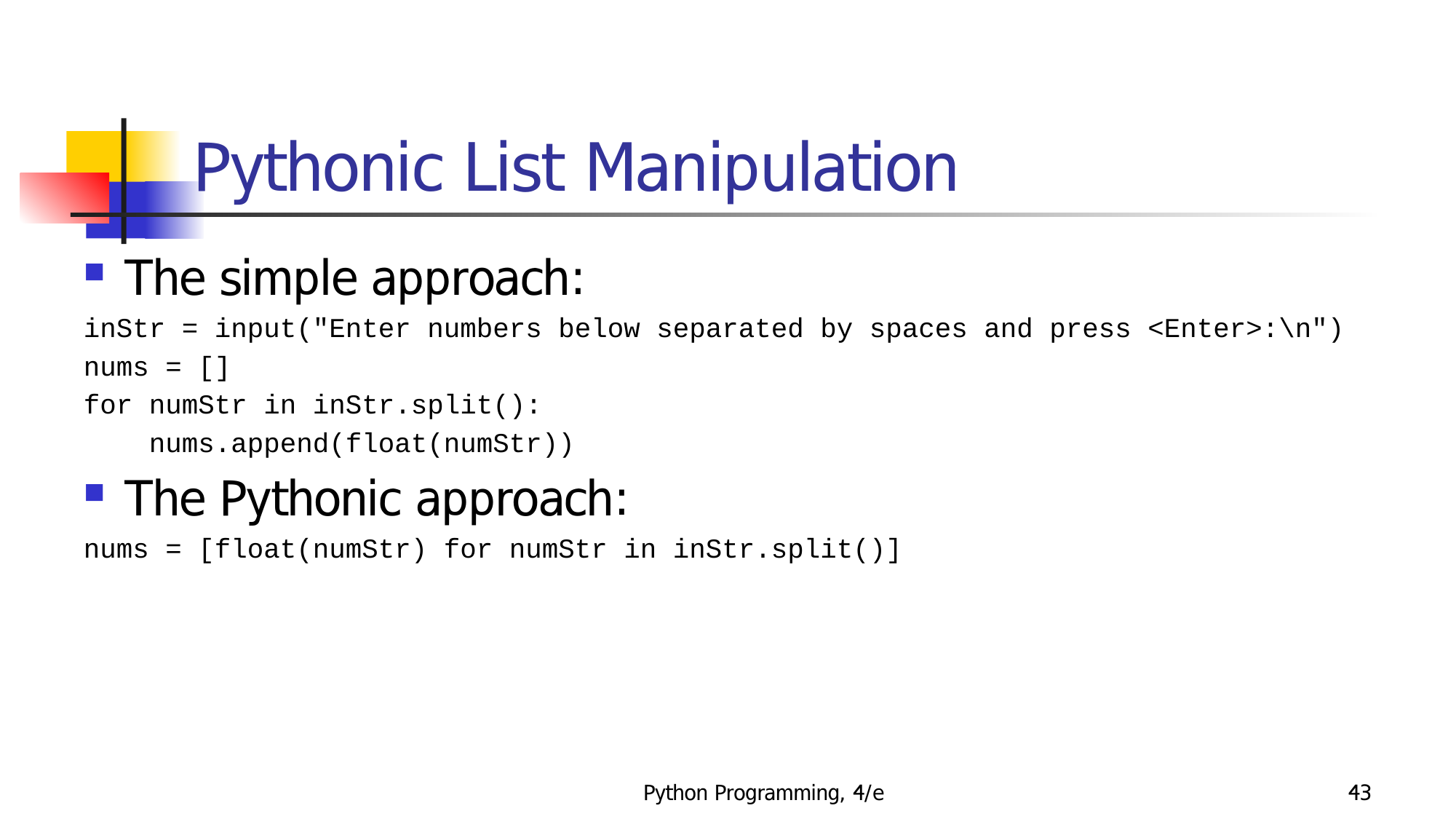

# Pythonic List Manipulation
The simple approach:
inStr = input("Enter numbers below separated by spaces and press <Enter>:\n")
nums = []
for numStr in inStr.split():
    nums.append(float(numStr))
The Pythonic approach:
nums = [float(numStr) for numStr in inStr.split()]
Python Programming, 4/e
43